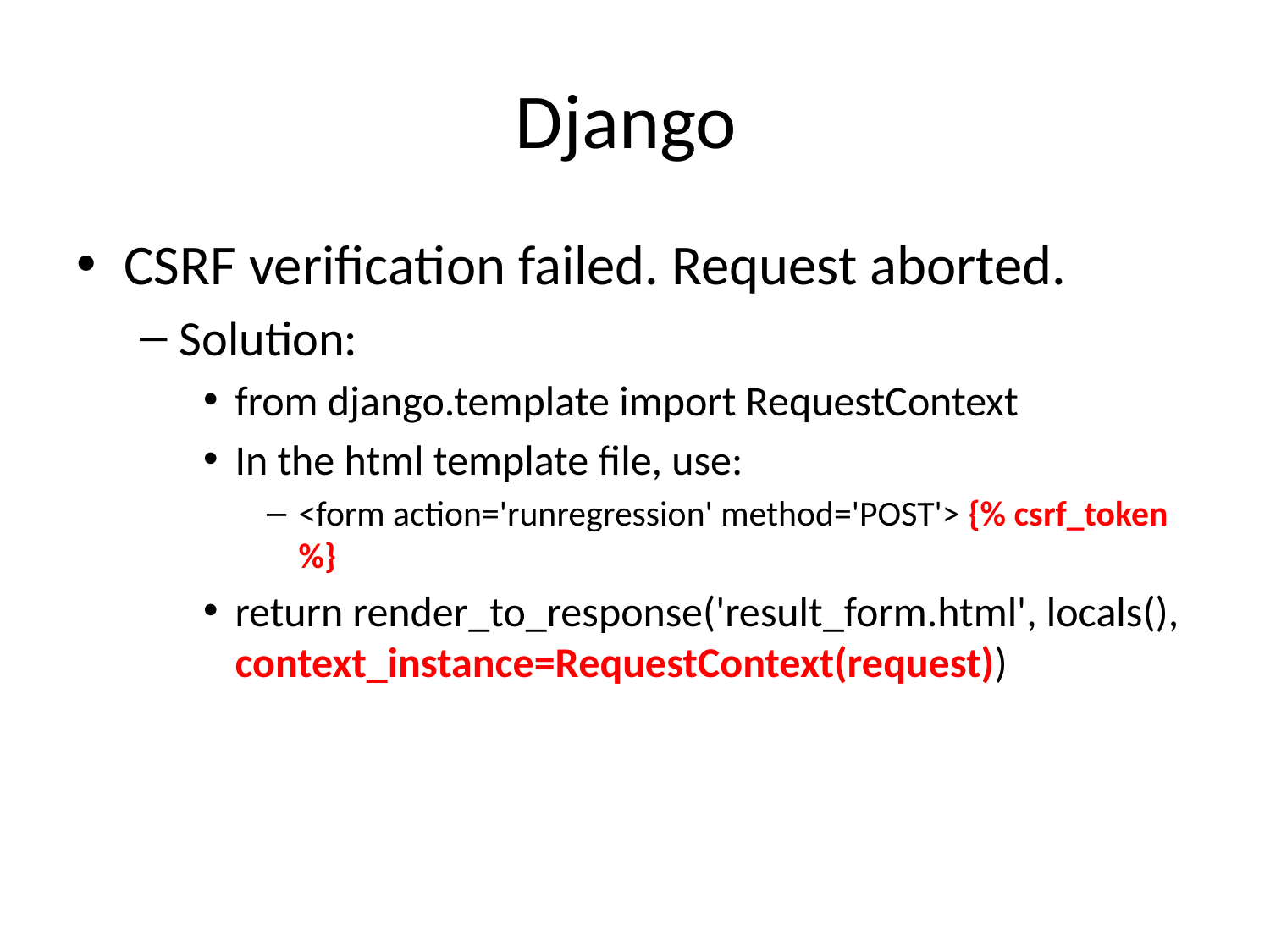

# Django
CSRF verification failed. Request aborted.
Solution:
from django.template import RequestContext
In the html template file, use:
<form action='runregression' method='POST'> {% csrf_token %}
return render_to_response('result_form.html', locals(), context_instance=RequestContext(request))